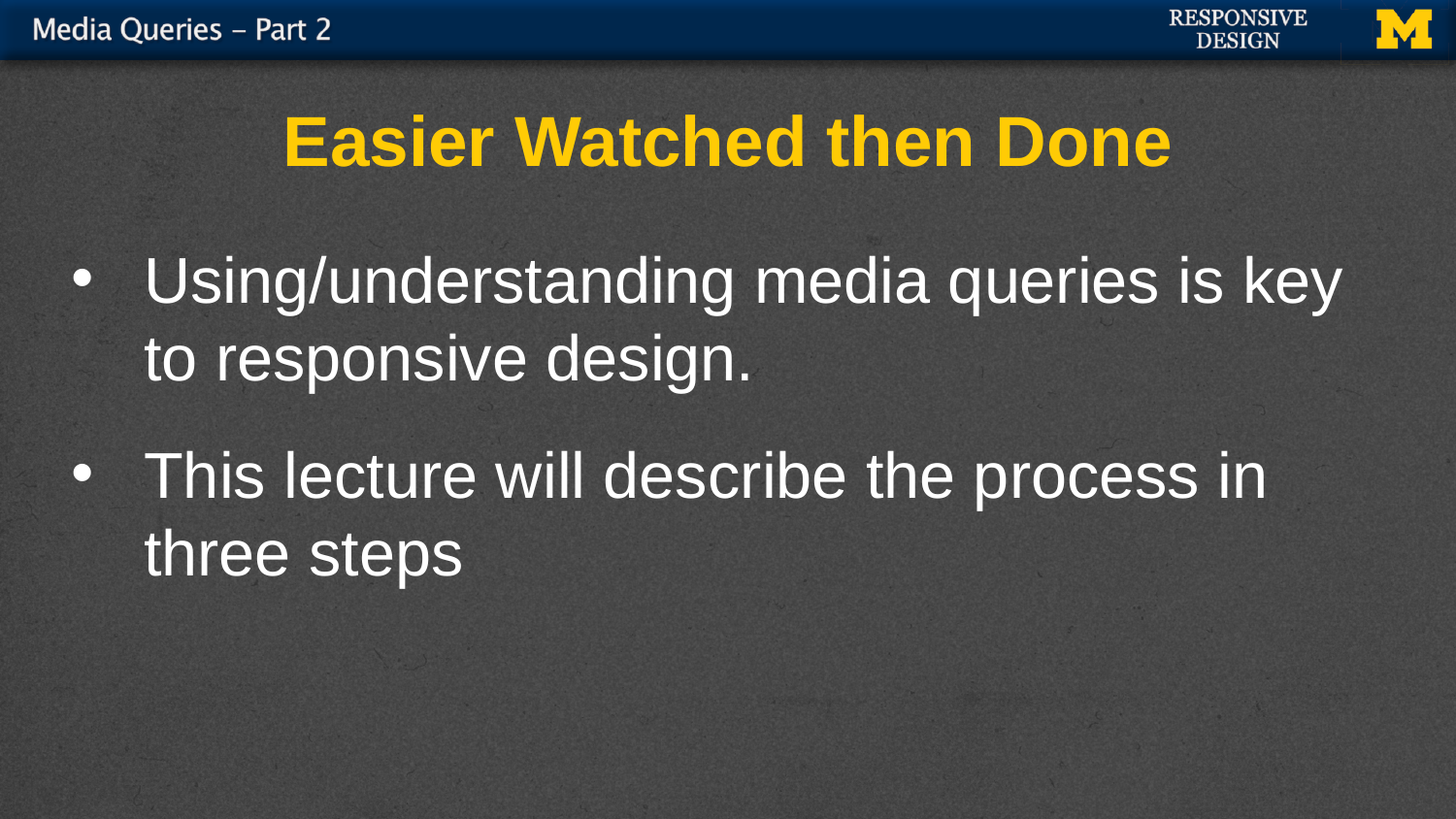

# Easier Watched then Done
Using/understanding media queries is key to responsive design.
This lecture will describe the process in three steps